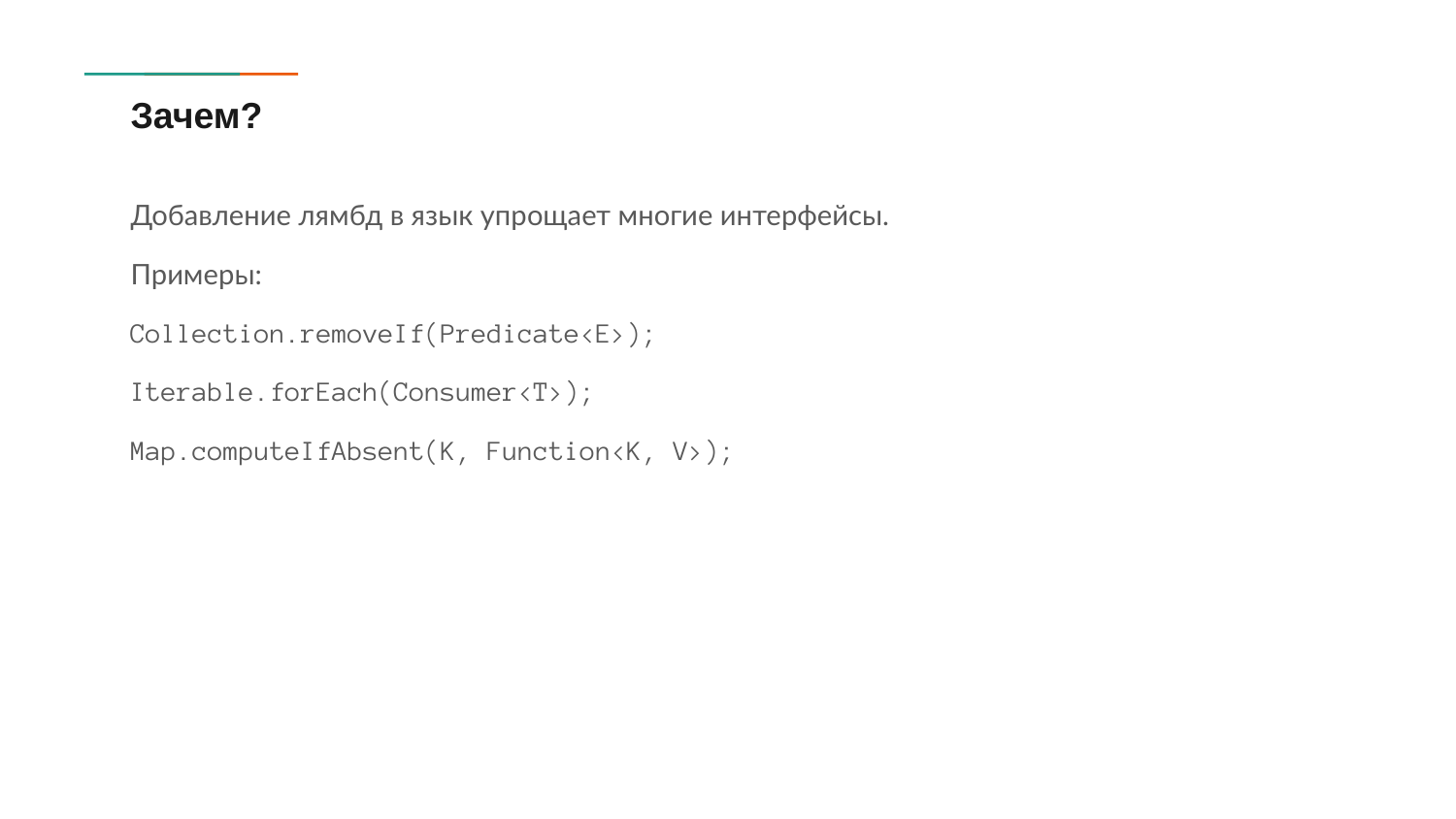

# Зачем?
Добавление лямбд в язык упрощает многие интерфейсы.
Примеры:
Collection.removeIf(Predicate<E>);
Iterable.forEach(Consumer<T>);
Map.computeIfAbsent(K, Function<K, V>);